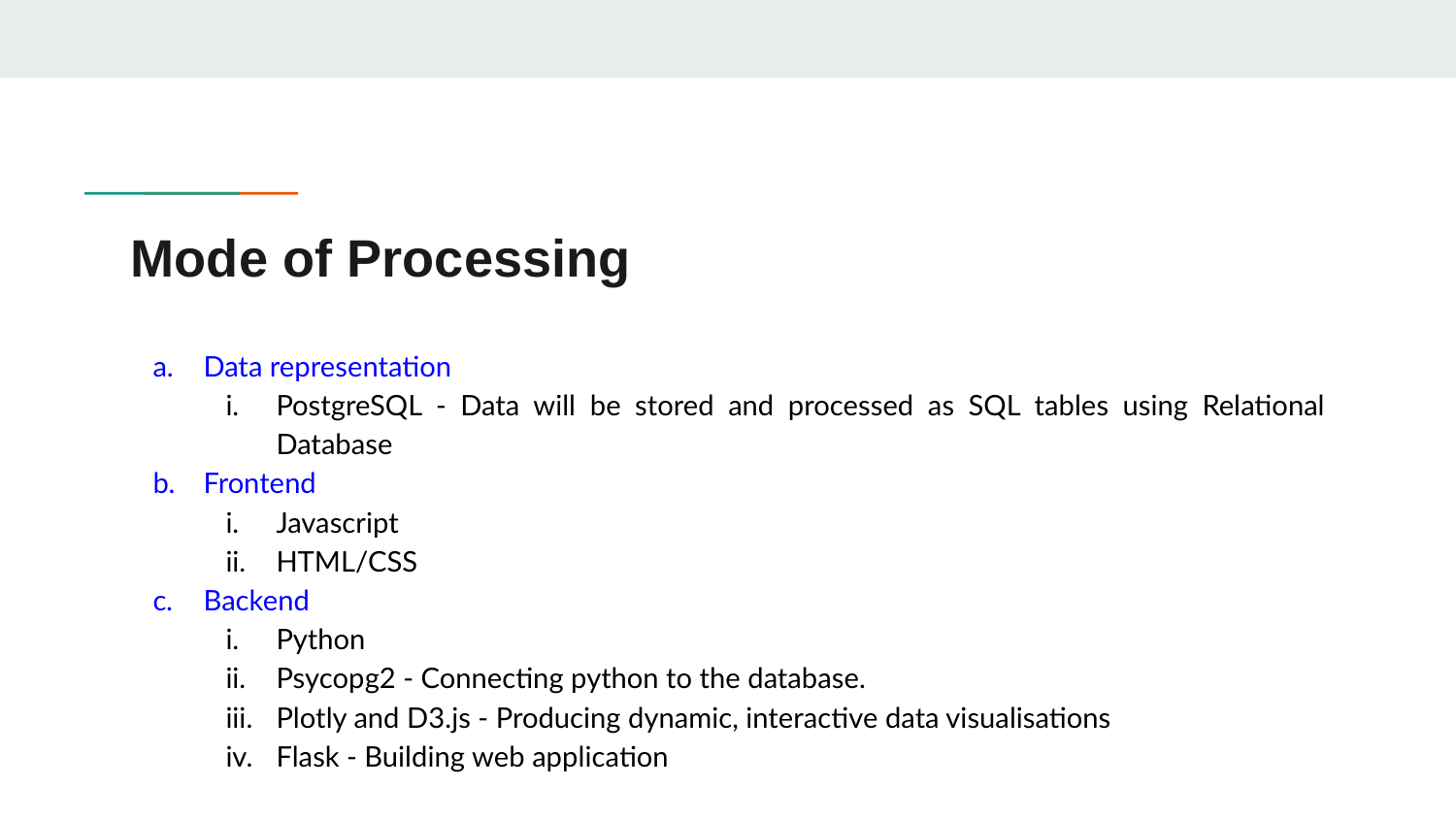

# Mode of Processing
Data representation
PostgreSQL - Data will be stored and processed as SQL tables using Relational Database
Frontend
Javascript
HTML/CSS
Backend
Python
Psycopg2 - Connecting python to the database.
Plotly and D3.js - Producing dynamic, interactive data visualisations
Flask - Building web application